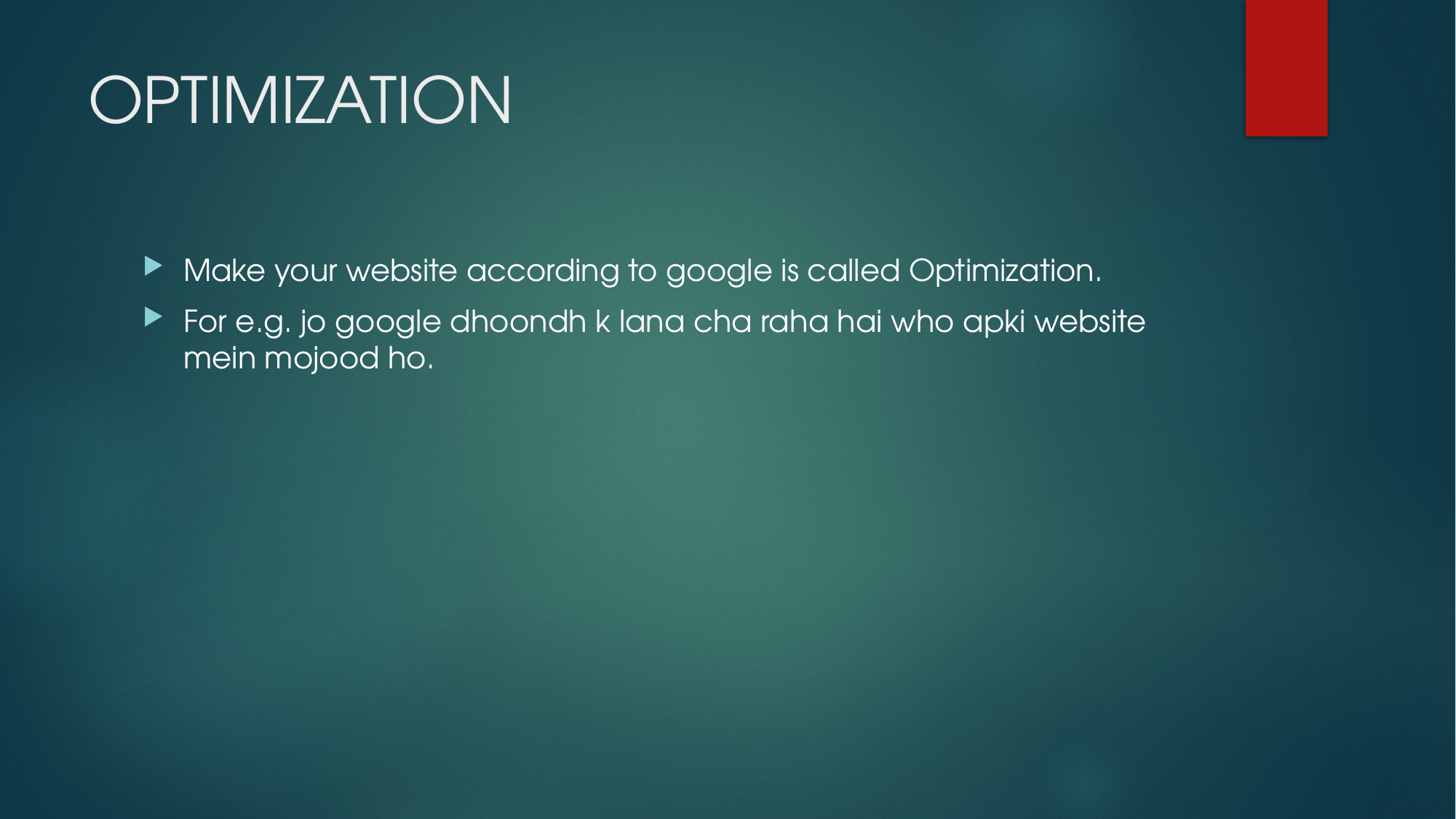

# OPTIMIZATION
Make your website according to google is called Optimization.
For e.g. jo google dhoondh k lana cha raha hai who apki website mein mojood ho.